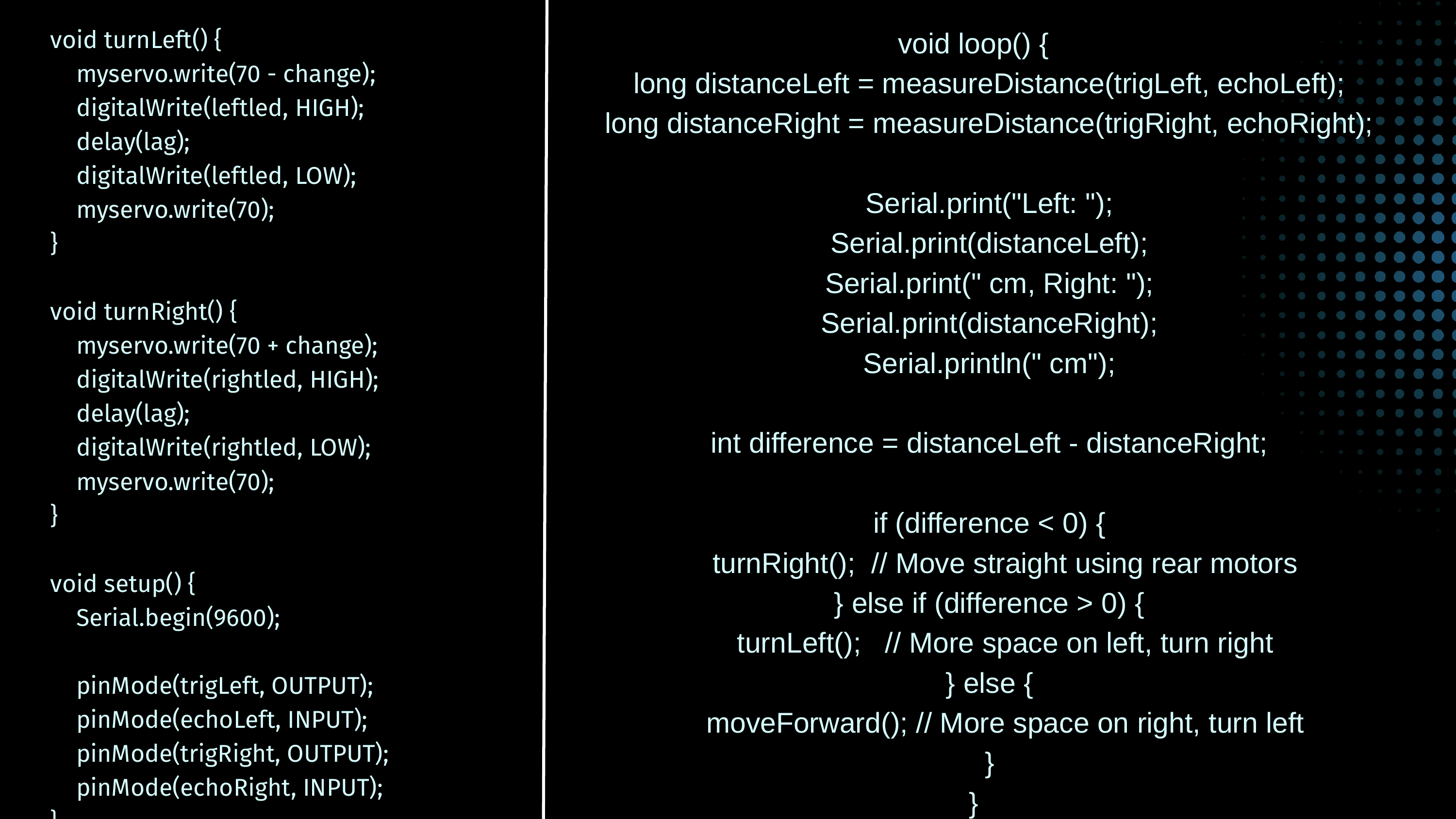

void turnLeft() {
    myservo.write(70 - change);
    digitalWrite(leftled, HIGH);
    delay(lag);
    digitalWrite(leftled, LOW);
    myservo.write(70);
}

void turnRight() {
    myservo.write(70 + change);
    digitalWrite(rightled, HIGH);
    delay(lag);
    digitalWrite(rightled, LOW);
    myservo.write(70);
}

void setup() {
    Serial.begin(9600);

    pinMode(trigLeft, OUTPUT);
    pinMode(echoLeft, INPUT);
    pinMode(trigRight, OUTPUT);
    pinMode(echoRight, INPUT);
}

void loop() {
    long distanceLeft = measureDistance(trigLeft, echoLeft);
    long distanceRight = measureDistance(trigRight, echoRight);

    Serial.print("Left: ");
    Serial.print(distanceLeft);
    Serial.print(" cm, Right: ");
    Serial.print(distanceRight);
    Serial.println(" cm");

    int difference = distanceLeft - distanceRight;

    if (difference < 0) {
        turnRight();  // Move straight using rear motors
    } else if (difference > 0) {
        turnLeft();   // More space on left, turn right
    } else {
        moveForward(); // More space on right, turn left
    }
}